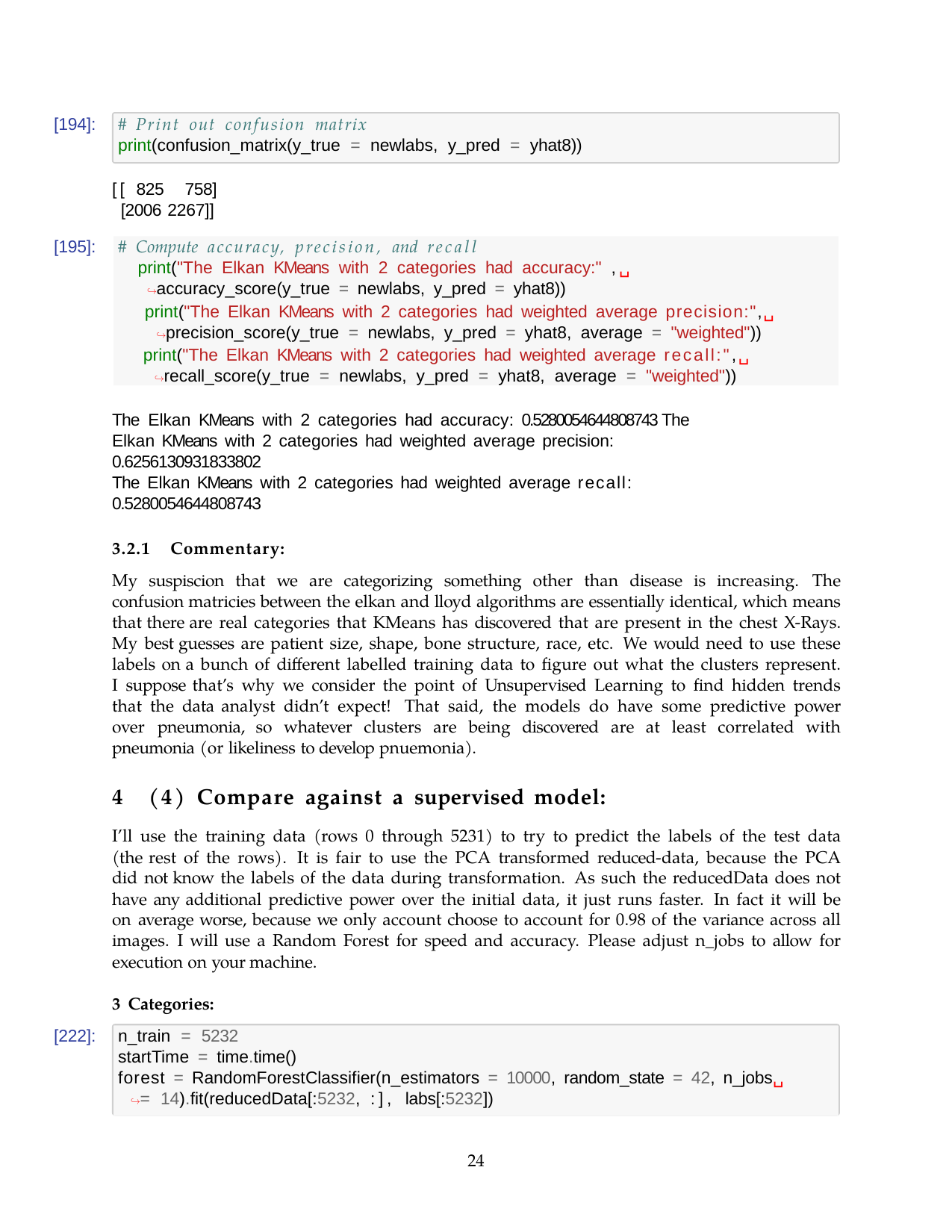

[194]:

# Print out confusion matrix
print(confusion_matrix(y_true = newlabs, y_pred = yhat8))
[[ 825	758]
[2006 2267]]
[195]:
# Compute accuracy, precision, and recall
print("The Elkan KMeans with 2 categories had accuracy:" ,␣
↪accuracy_score(y_true = newlabs, y_pred = yhat8))
print("The Elkan KMeans with 2 categories had weighted average precision:",␣
↪precision_score(y_true = newlabs, y_pred = yhat8, average = "weighted"))
print("The Elkan KMeans with 2 categories had weighted average recall:",␣
↪recall_score(y_true = newlabs, y_pred = yhat8, average = "weighted"))
The Elkan KMeans with 2 categories had accuracy: 0.5280054644808743 The Elkan KMeans with 2 categories had weighted average precision: 0.6256130931833802
The Elkan KMeans with 2 categories had weighted average recall: 0.5280054644808743
3.2.1	Commentary:
My suspiscion that we are categorizing something other than disease is increasing. The confusion matricies between the elkan and lloyd algorithms are essentially identical, which means that there are real categories that KMeans has discovered that are present in the chest X-Rays. My best guesses are patient size, shape, bone structure, race, etc. We would need to use these labels on a bunch of different labelled training data to figure out what the clusters represent. I suppose that’s why we consider the point of Unsupervised Learning to find hidden trends that the data analyst didn’t expect! That said, the models do have some predictive power over pneumonia, so whatever clusters are being discovered are at least correlated with pneumonia (or likeliness to develop pnuemonia).

4	(4) Compare against a supervised model:
I’ll use the training data (rows 0 through 5231) to try to predict the labels of the test data (the rest of the rows). It is fair to use the PCA transformed reduced-data, because the PCA did not know the labels of the data during transformation. As such the reducedData does not have any additional predictive power over the initial data, it just runs faster. In fact it will be on average worse, because we only account choose to account for 0.98 of the variance across all images. I will use a Random Forest for speed and accuracy. Please adjust n_jobs to allow for execution on your machine.

3 Categories:
[222]:

n_train = 5232
startTime = time.time()
forest = RandomForestClassifier(n_estimators = 10000, random_state = 42, n_jobs␣
↪= 14).fit(reducedData[:5232, :], labs[:5232])
24